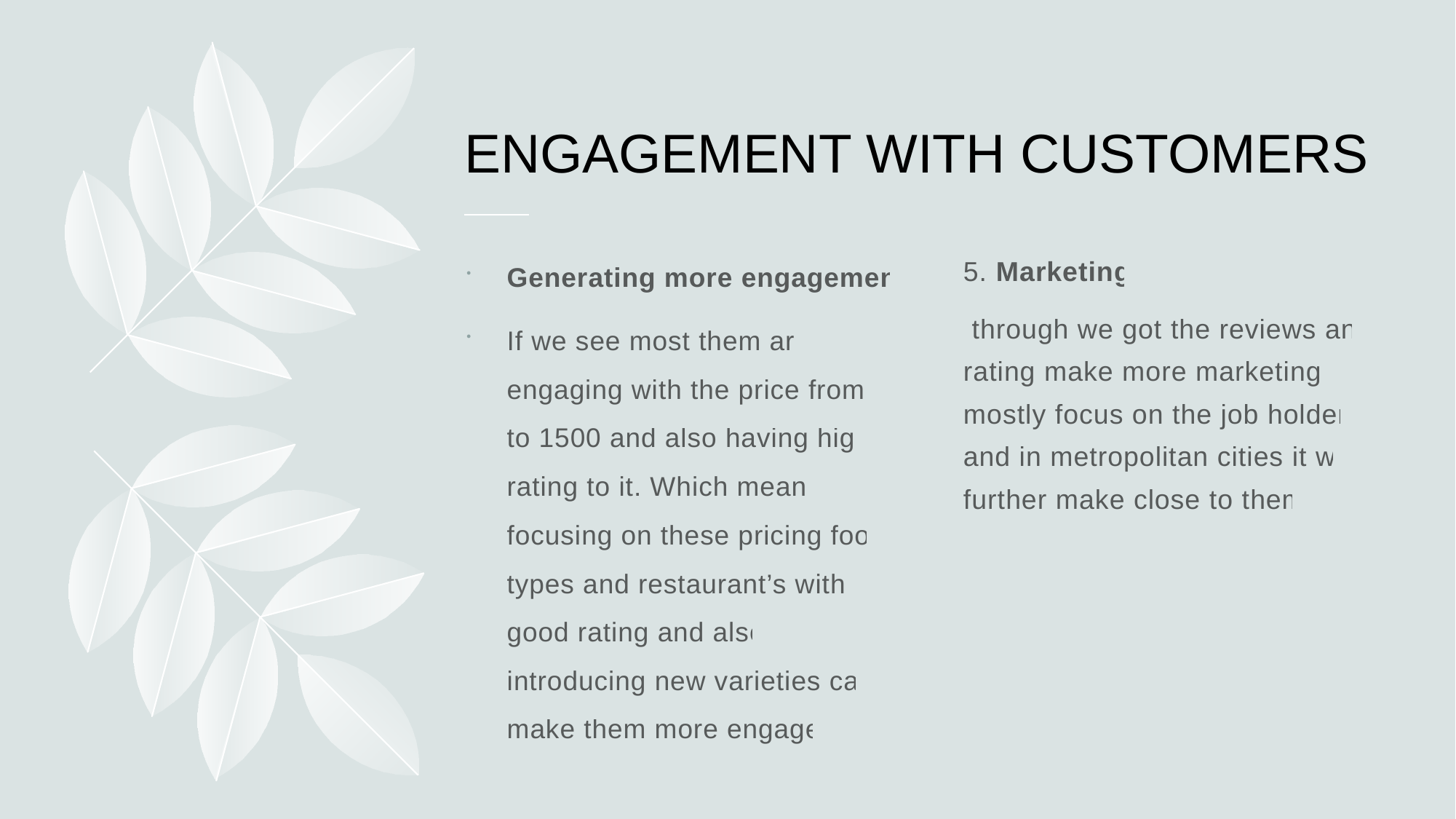

# ENGAGEMENT WITH CUSTOMERS
5. Marketing
 through we got the reviews and rating make more marketing , mostly focus on the job holders and in metropolitan cities it will further make close to them.
Generating more engagement
If we see most them are engaging with the price from 1 to 1500 and also having high rating to it. Which means focusing on these pricing food types and restaurant’s with a good rating and also introducing new varieties can make them more engage.